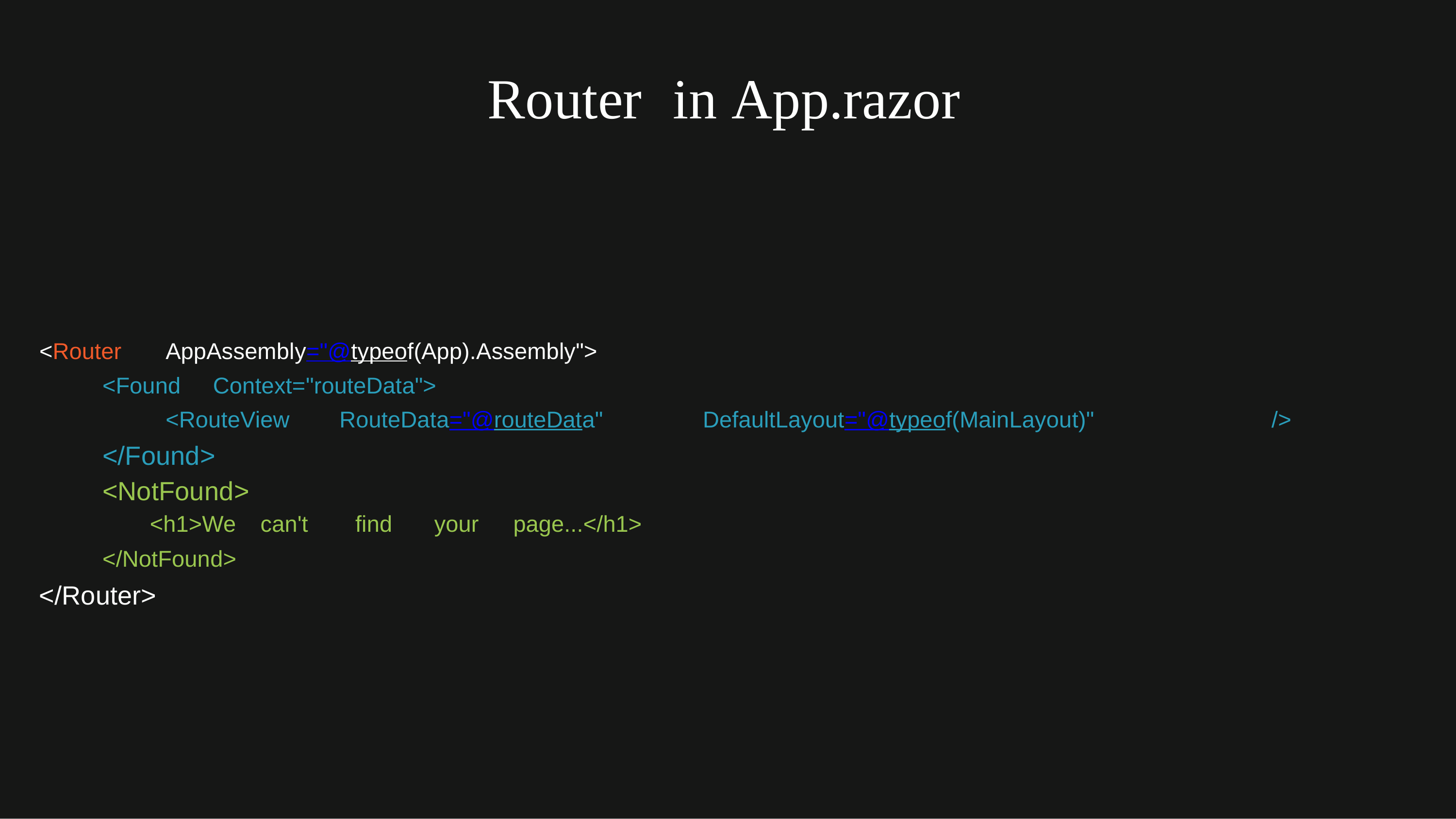

Router
in
App.razor
<Router
AppAssembly="@typeof(App).Assembly">
<Found
Context="routeData">
<RouteView
</Found>
<NotFound>
RouteData="@routeData"
DefaultLayout="@typeof(MainLayout)"
/>
<h1>We
can't
find
your
page...</h1>
</NotFound>
</Router>